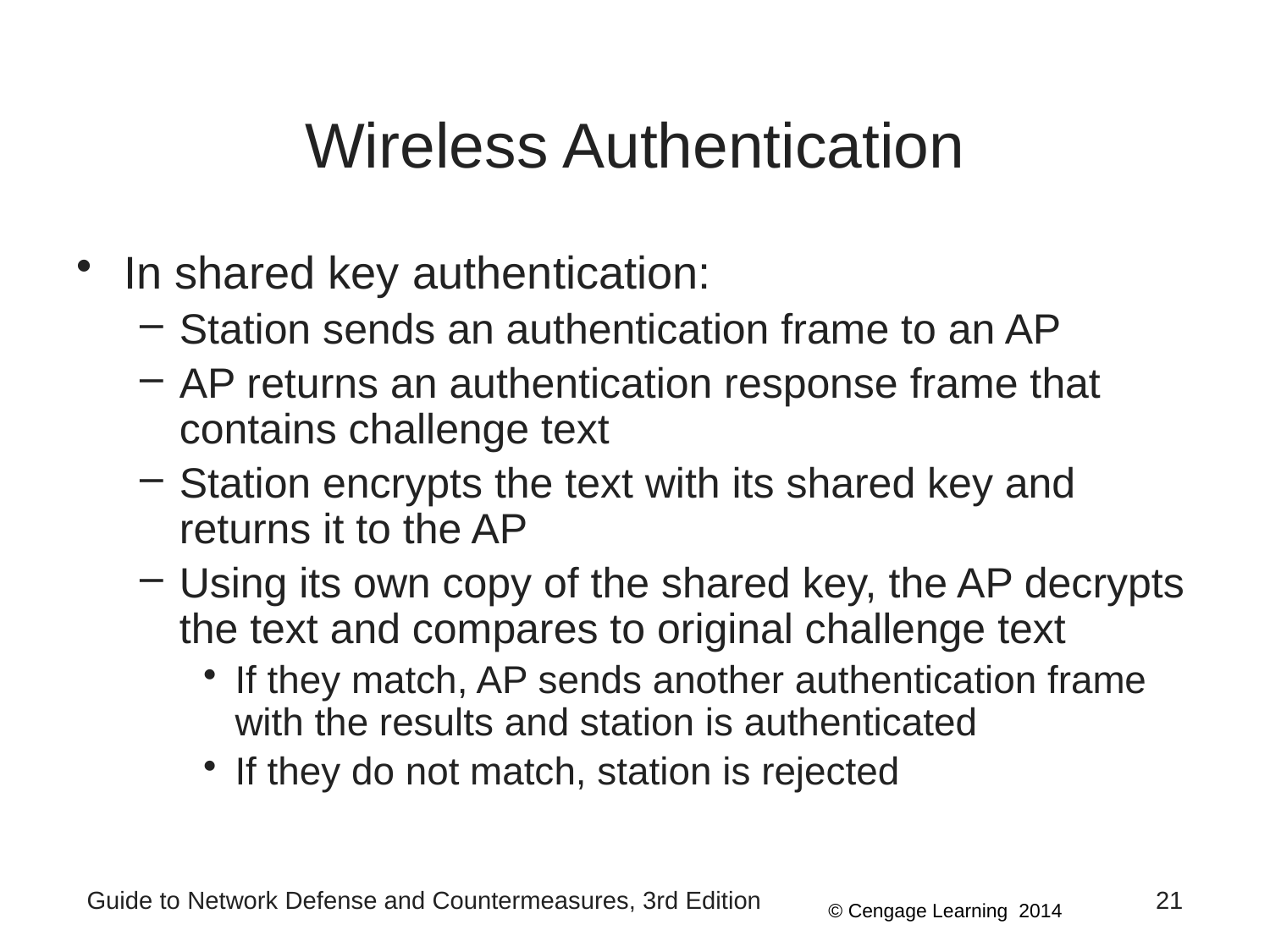

# Wireless Authentication
In shared key authentication:
Station sends an authentication frame to an AP
AP returns an authentication response frame that contains challenge text
Station encrypts the text with its shared key and returns it to the AP
Using its own copy of the shared key, the AP decrypts the text and compares to original challenge text
If they match, AP sends another authentication frame with the results and station is authenticated
If they do not match, station is rejected
Guide to Network Defense and Countermeasures, 3rd Edition
21